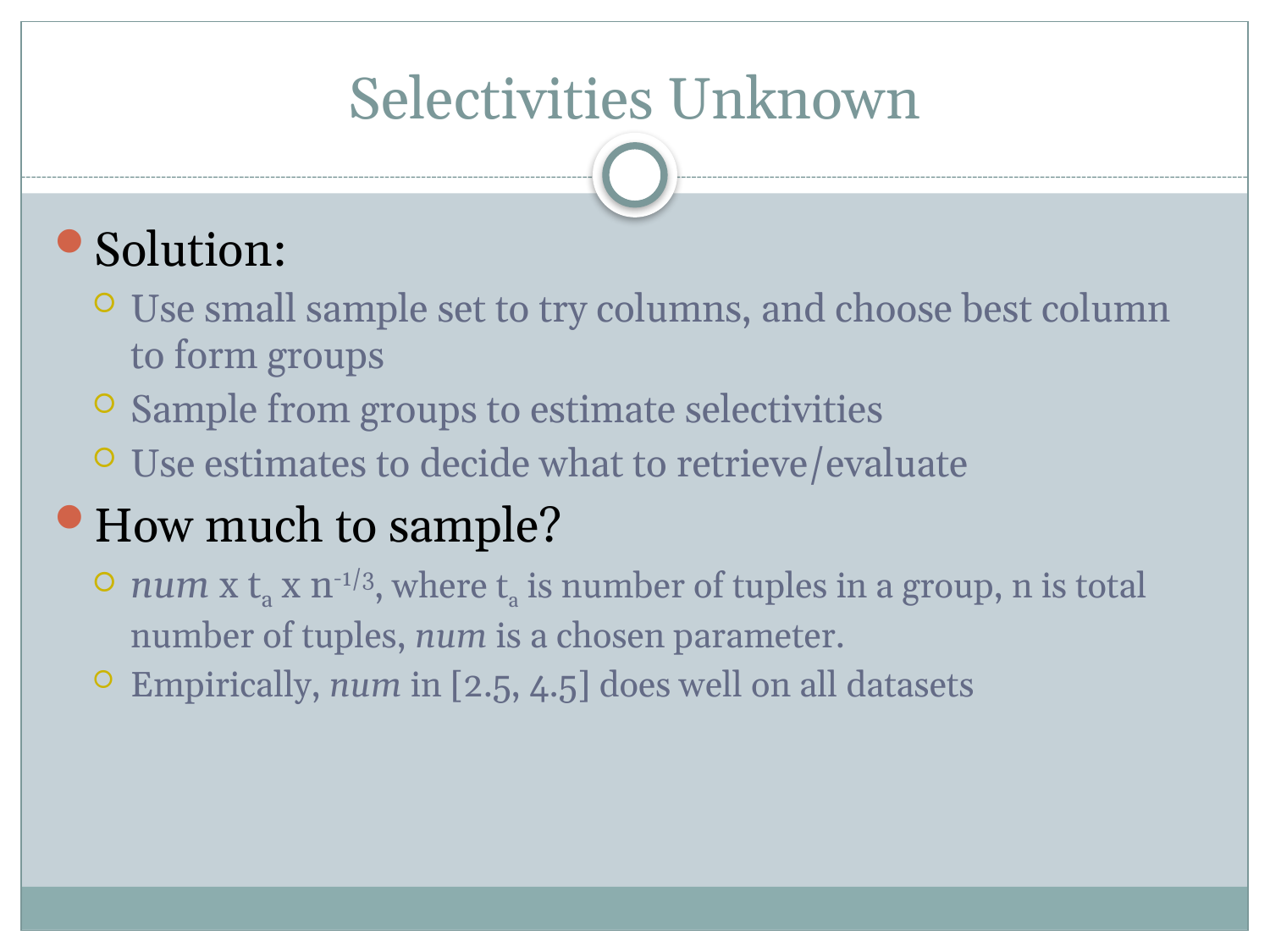

# Selectivities Unknown
Solution:
Use small sample set to try columns, and choose best column to form groups
Sample from groups to estimate selectivities
Use estimates to decide what to retrieve/evaluate
How much to sample?
num x ta x n-1/3, where ta is number of tuples in a group, n is total number of tuples, num is a chosen parameter.
Empirically, num in [2.5, 4.5] does well on all datasets